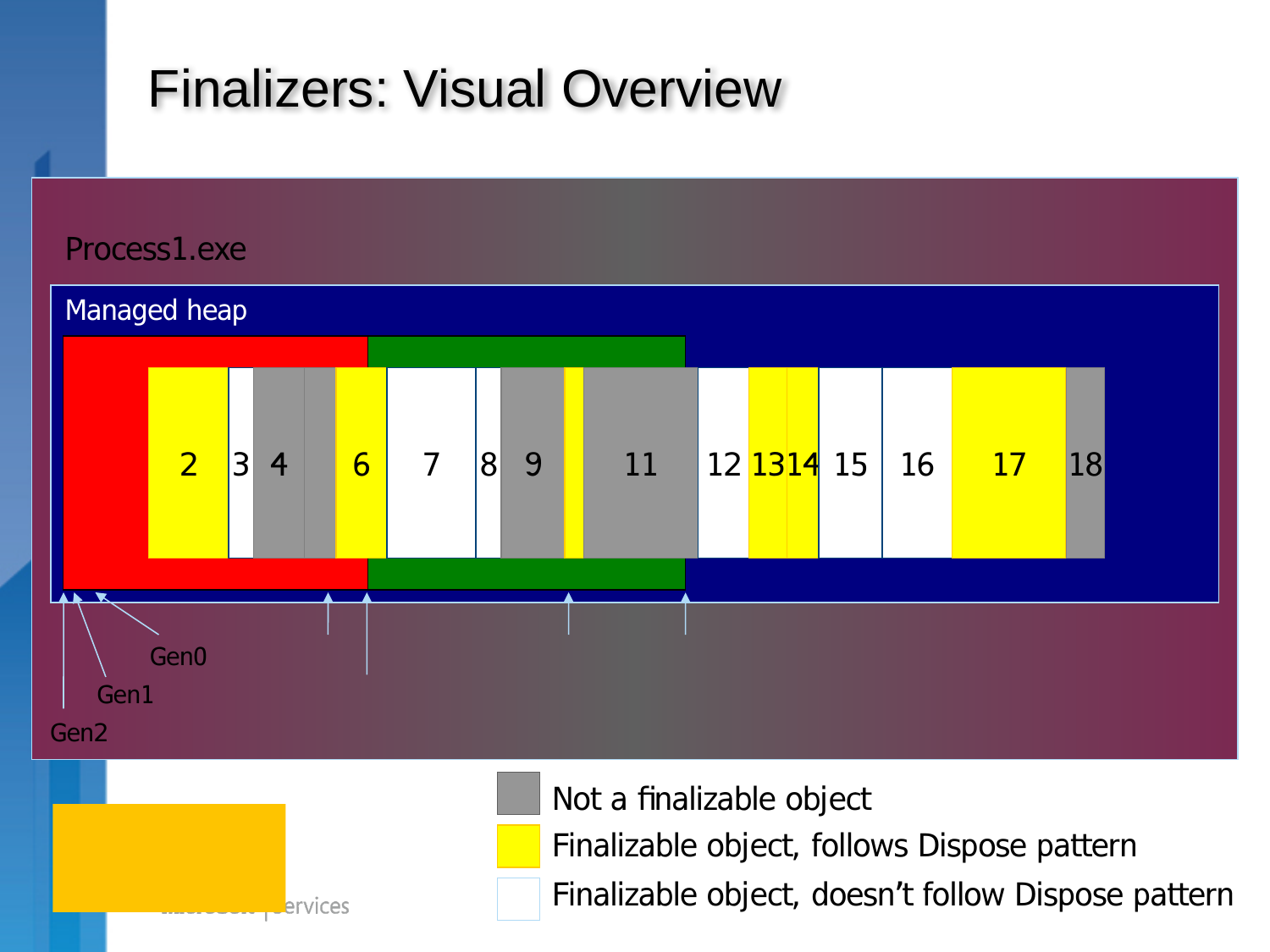

# Finalizers: Visual Overview

Process1.exe

Managed heap

1
2
3
4
5
6
7
8
9
10
11
12
13
14
15
16
17
18

Gen0
Gen1
Gen2

Not a finalizable object

Mark
Sweep
Compact
Finalizable object, follows Dispose pattern

Finalizable object, doesn’t follow Dispose pattern